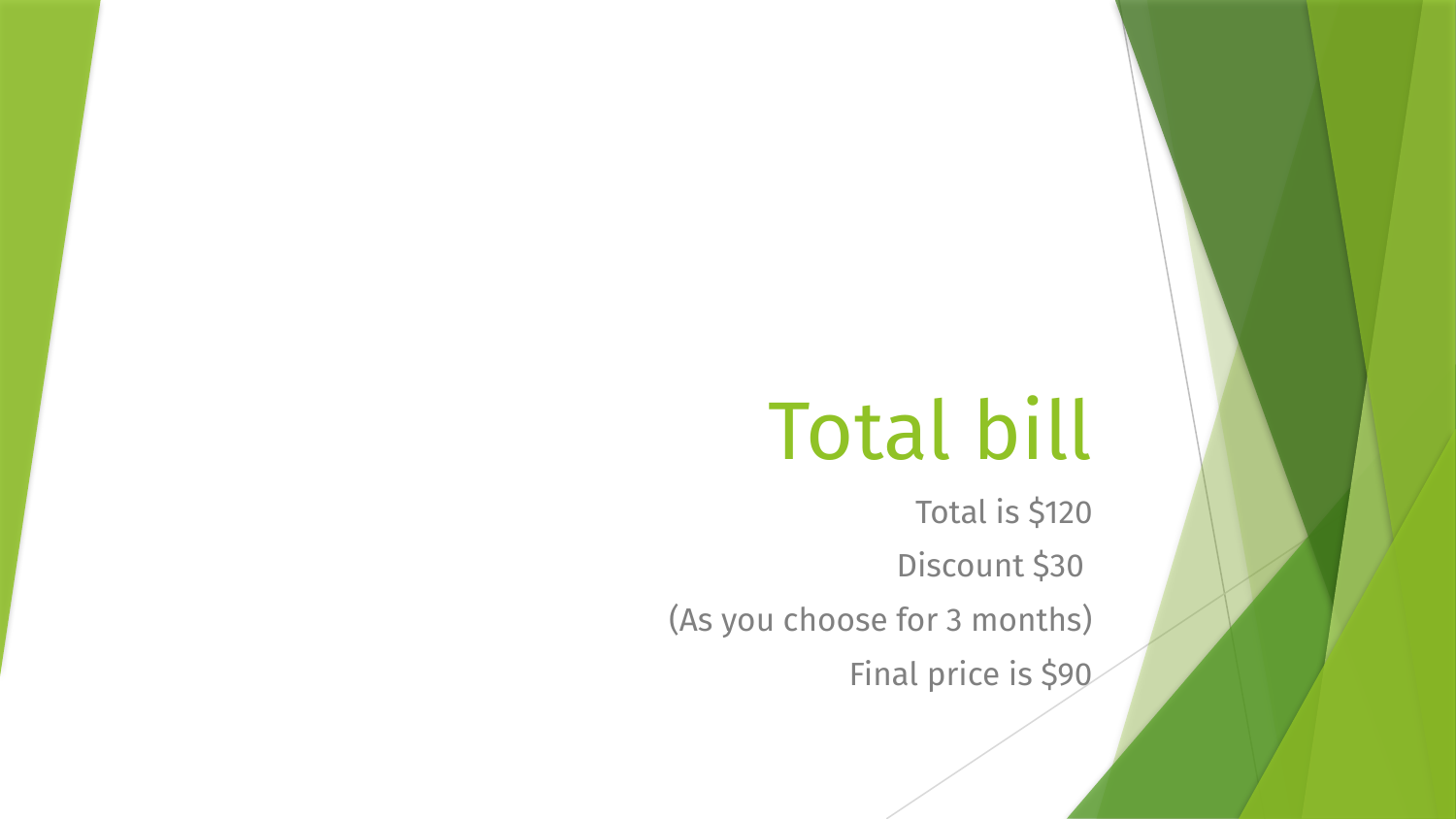

# Total bill
Total is $120
Discount $30
(As you choose for 3 months)
Final price is $90